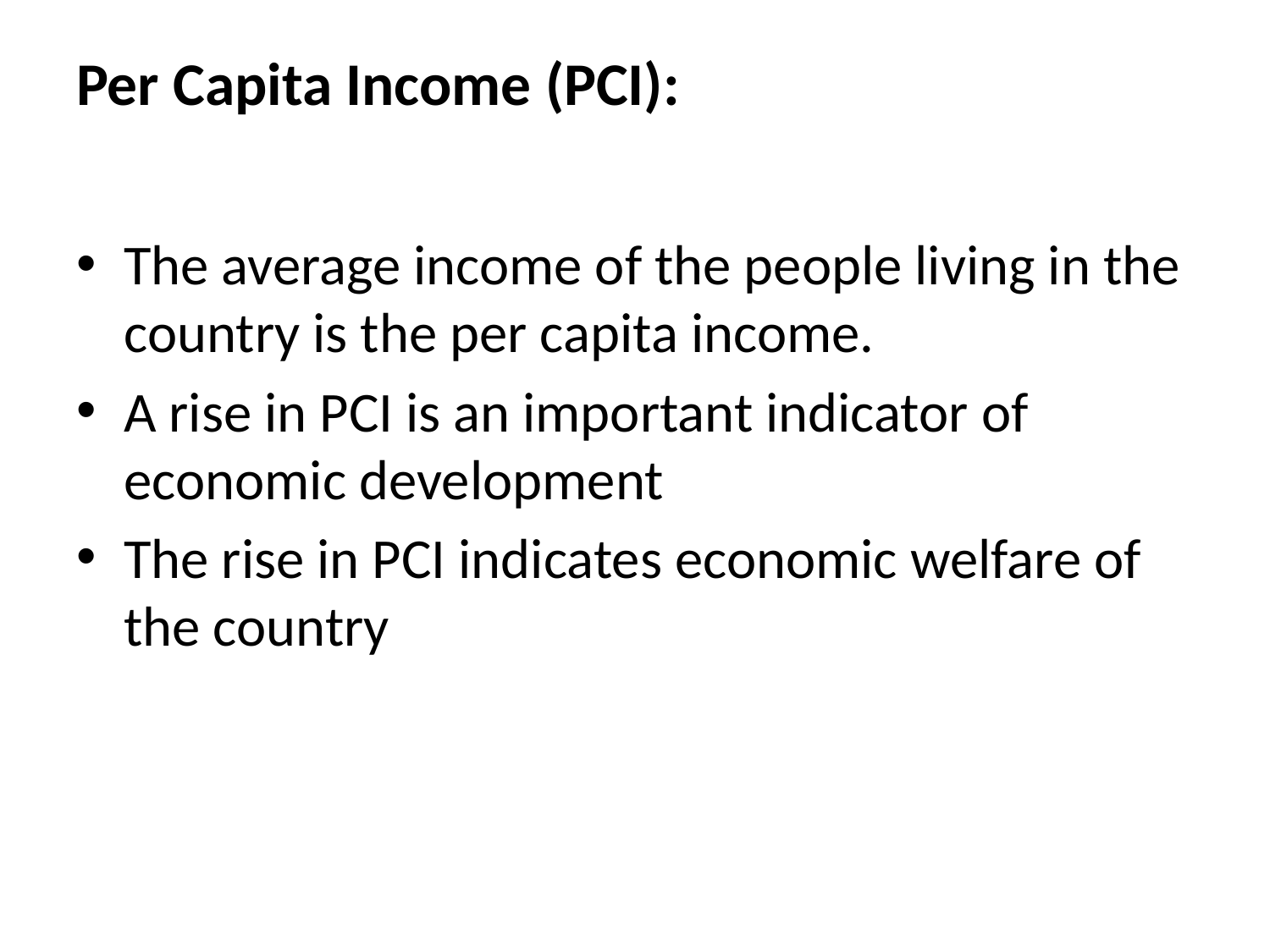

# Per Capita Income (PCI):
The average income of the people living in the country is the per capita income.
A rise in PCI is an important indicator of economic development
The rise in PCI indicates economic welfare of the country